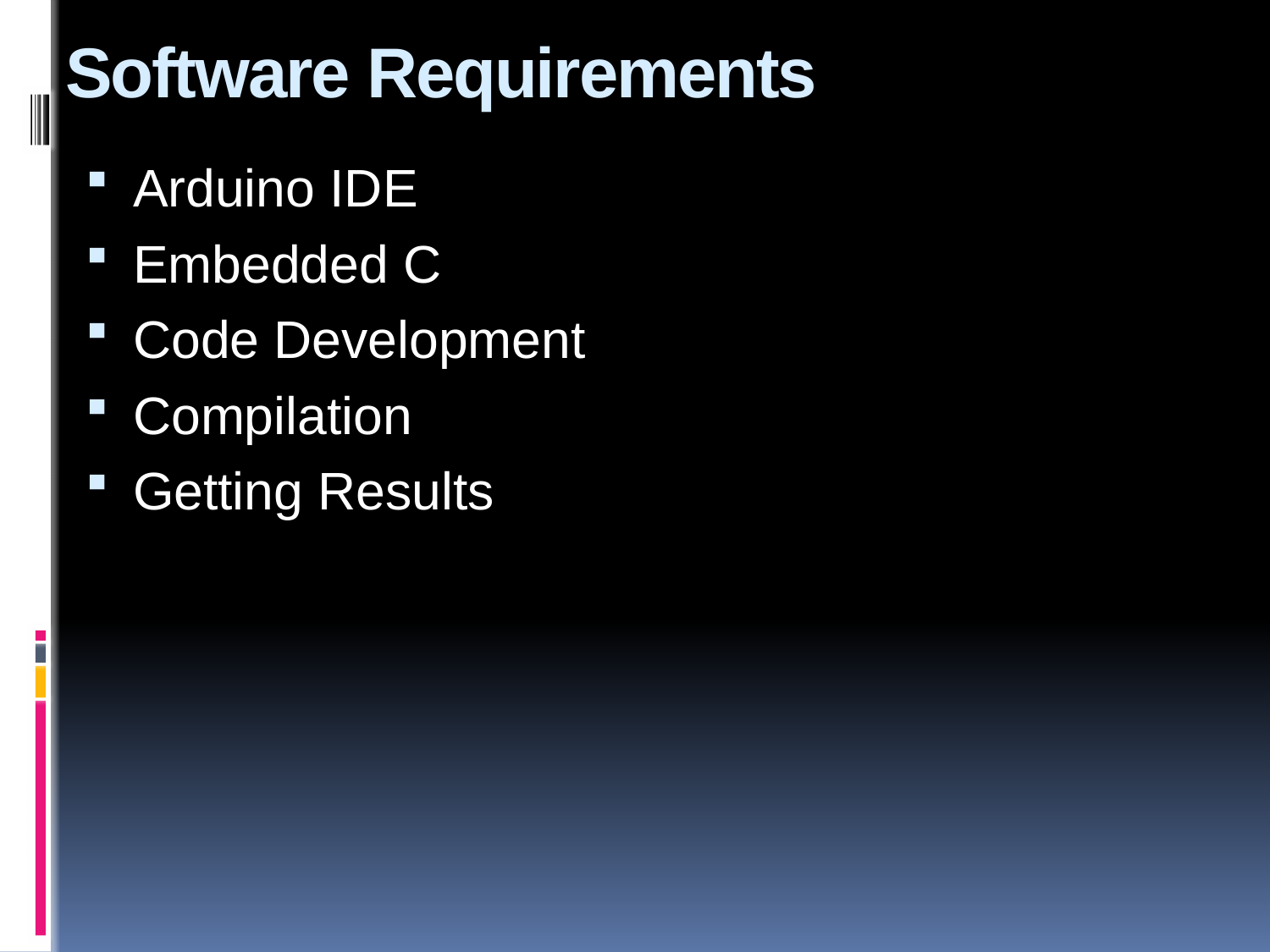

# Software Requirements
Arduino IDE
Embedded C
Code Development
Compilation
Getting Results